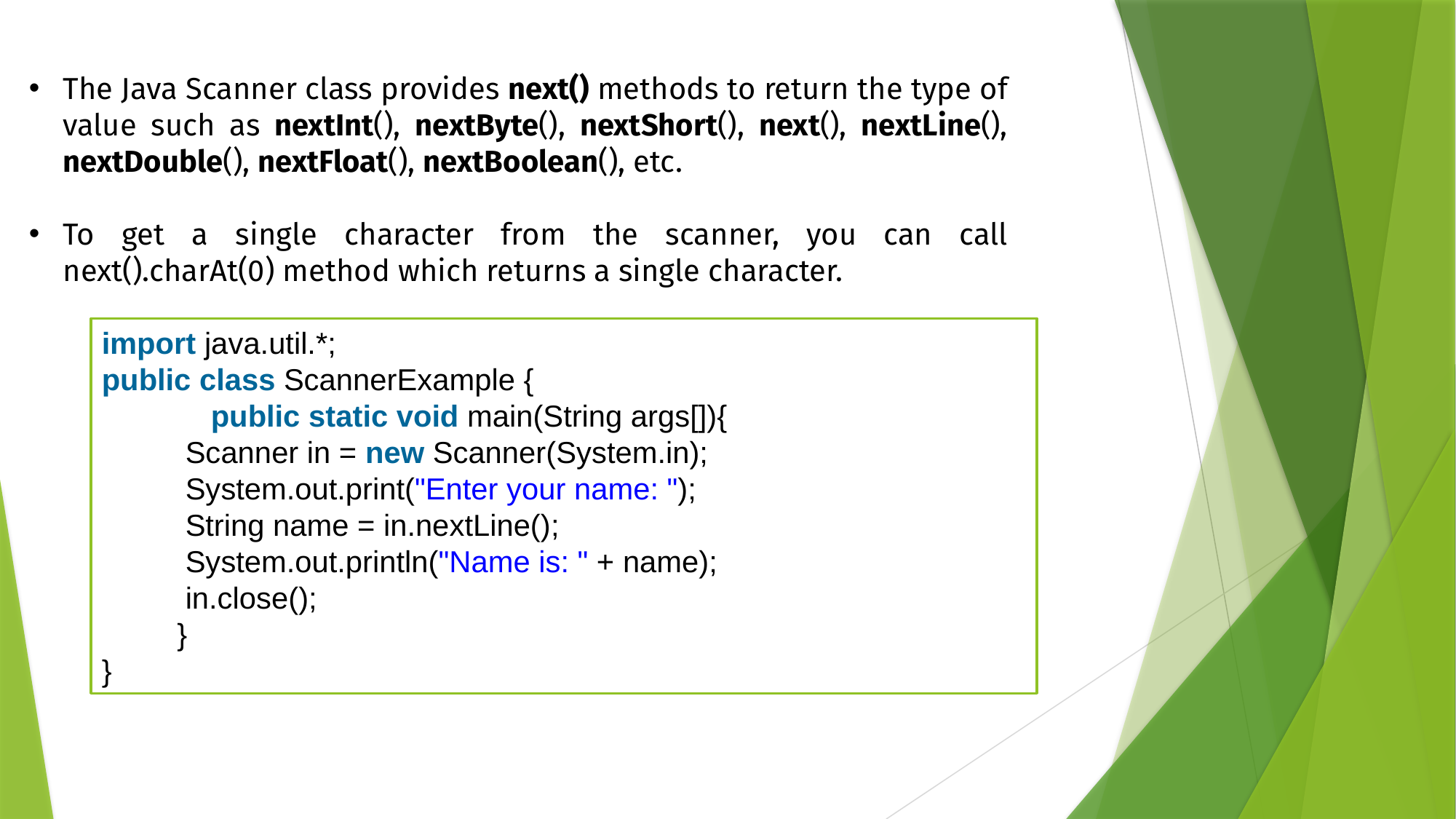

The Java Scanner class provides next() methods to return the type of value such as nextInt(), nextByte(), nextShort(), next(), nextLine(), nextDouble(), nextFloat(), nextBoolean(), etc.

To get a single character from the scanner, you can call next().charAt(0) method which returns a single character.
import java.util.*;
public class ScannerExample {
	public static void main(String args[]){
          Scanner in = new Scanner(System.in);
          System.out.print("Enter your name: ");
          String name = in.nextLine();
          System.out.println("Name is: " + name);
          in.close();
         }
}